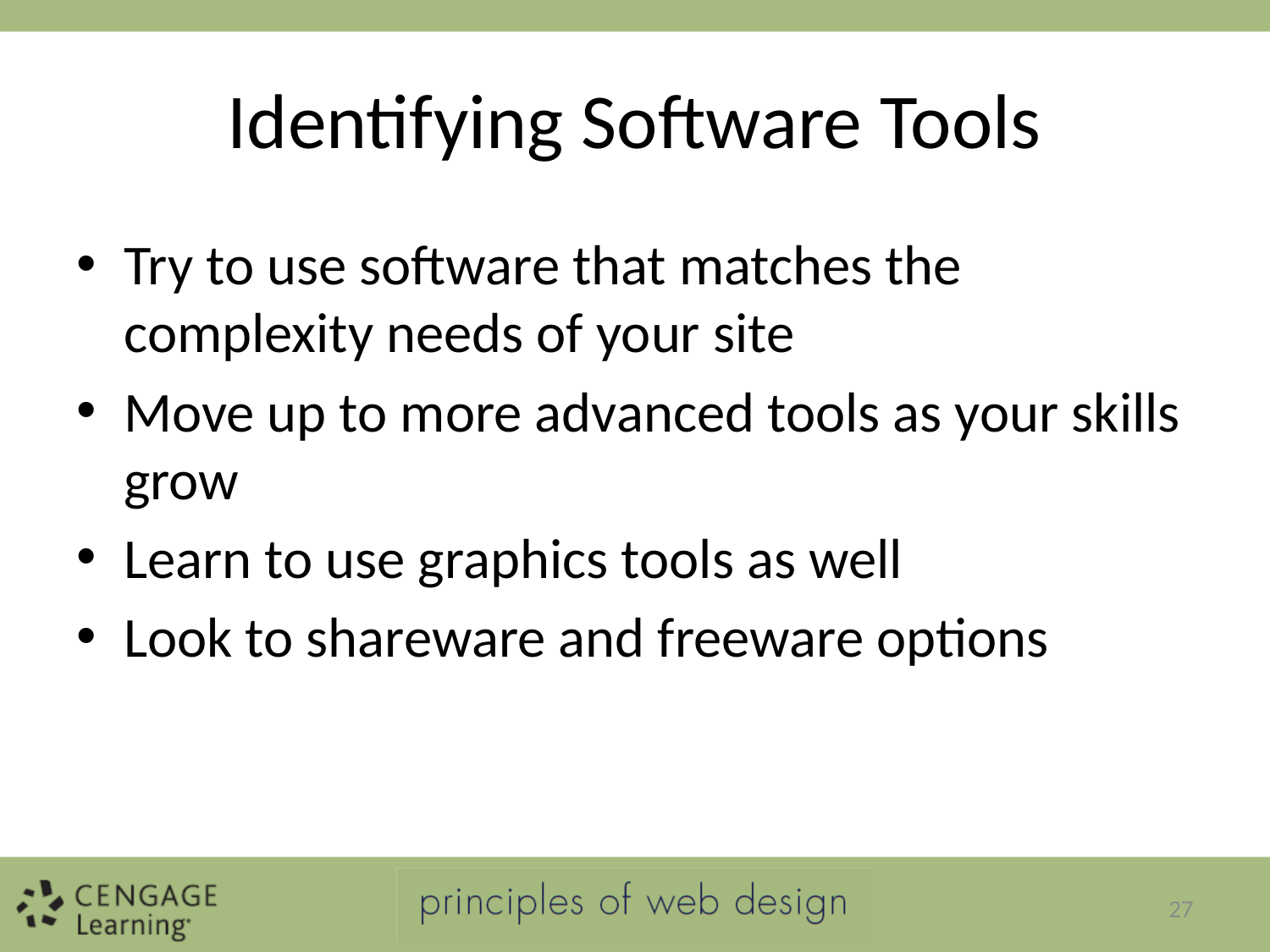

# Identifying Software Tools
Try to use software that matches the complexity needs of your site
Move up to more advanced tools as your skills grow
Learn to use graphics tools as well
Look to shareware and freeware options
27